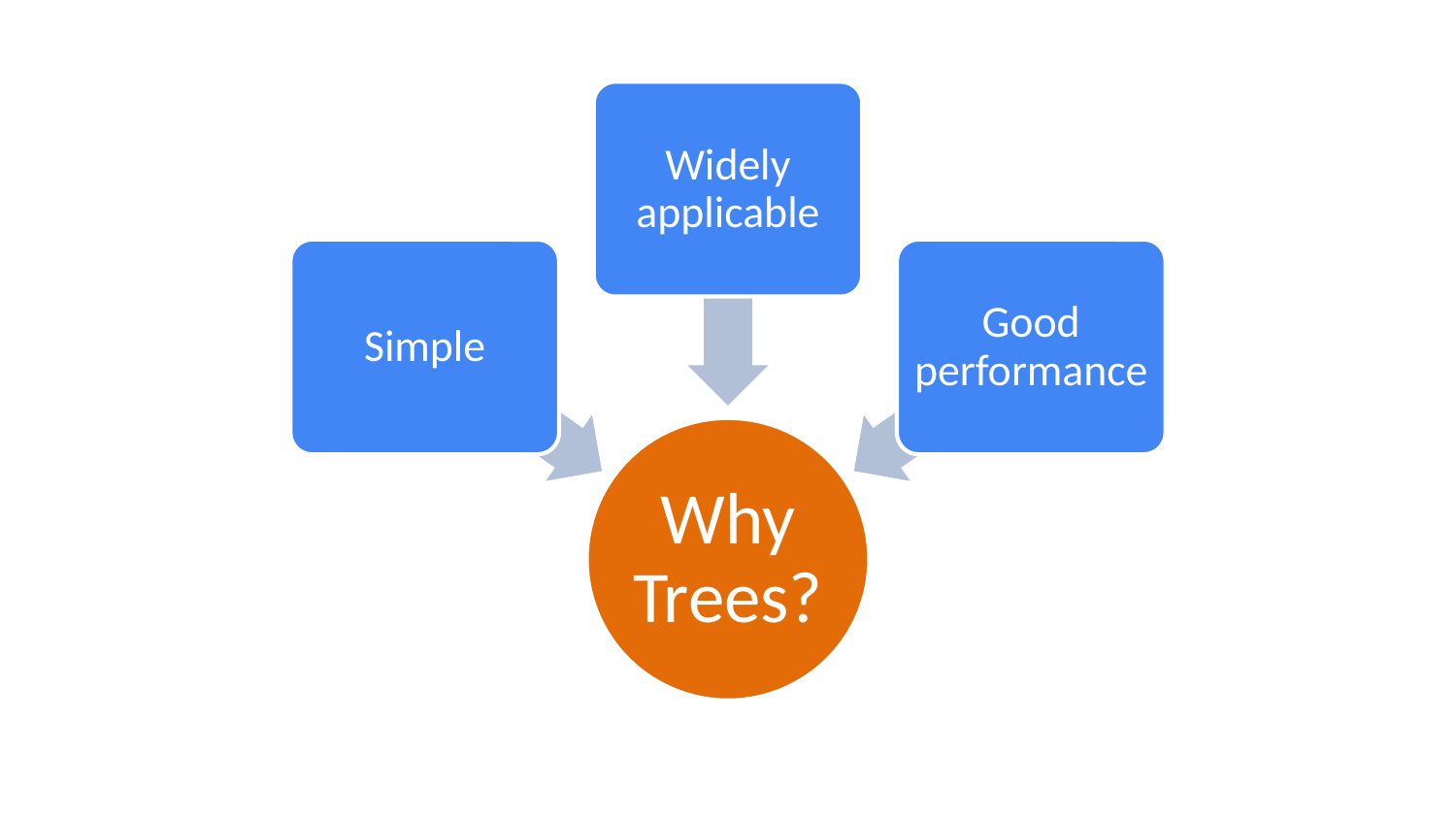

Widely applicable

Simple
Good performance

Why Trees?